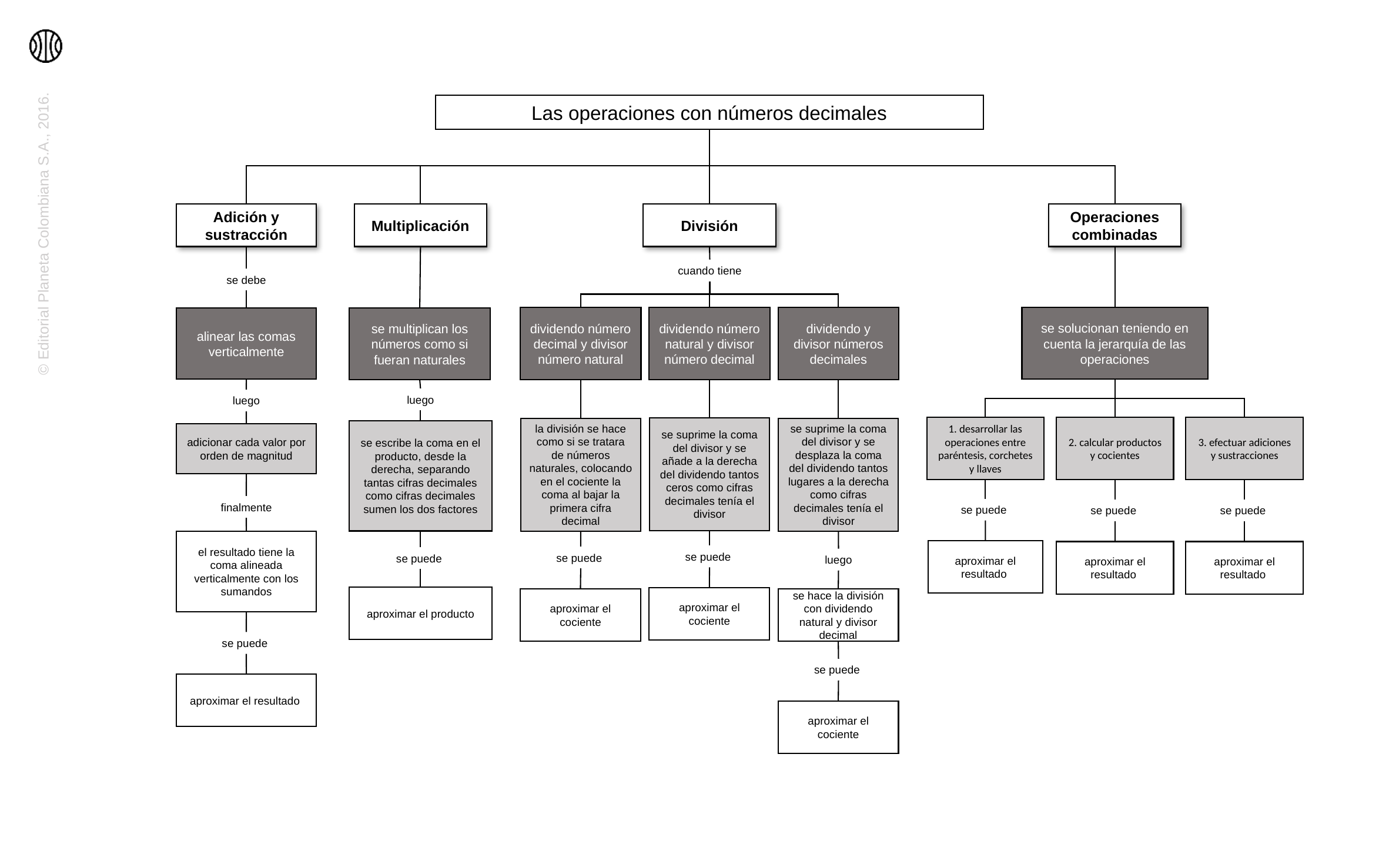

Las operaciones con números decimales
Adición y sustracción
Multiplicación
División
Operaciones combinadas
cuando tiene
se debe
se solucionan teniendo en cuenta la jerarquía de las operaciones
dividendo número decimal y divisor número natural
dividendo número natural y divisor número decimal
dividendo y divisor números decimales
se multiplican los números como si fueran naturales
alinear las comas verticalmente
luego
luego
1. desarrollar las operaciones entre paréntesis, corchetes y llaves
2. calcular productos y cocientes
3. efectuar adiciones y sustracciones
se suprime la coma del divisor y se añade a la derecha del dividendo tantos ceros como cifras decimales tenía el divisor
la división se hace como si se tratara de números naturales, colocando en el cociente la coma al bajar la primera cifra decimal
se suprime la coma del divisor y se desplaza la coma del dividendo tantos lugares a la derecha como cifras decimales tenía el divisor
se escribe la coma en el producto, desde la derecha, separando tantas cifras decimales como cifras decimales sumen los dos factores
adicionar cada valor por orden de magnitud
finalmente
se puede
se puede
se puede
el resultado tiene la coma alineada verticalmente con los sumandos
aproximar el resultado
aproximar el resultado
aproximar el resultado
se puede
se puede
se puede
luego
aproximar el producto
aproximar el cociente
aproximar el cociente
se hace la división con dividendo natural y divisor decimal
se puede
se puede
aproximar el resultado
aproximar el cociente